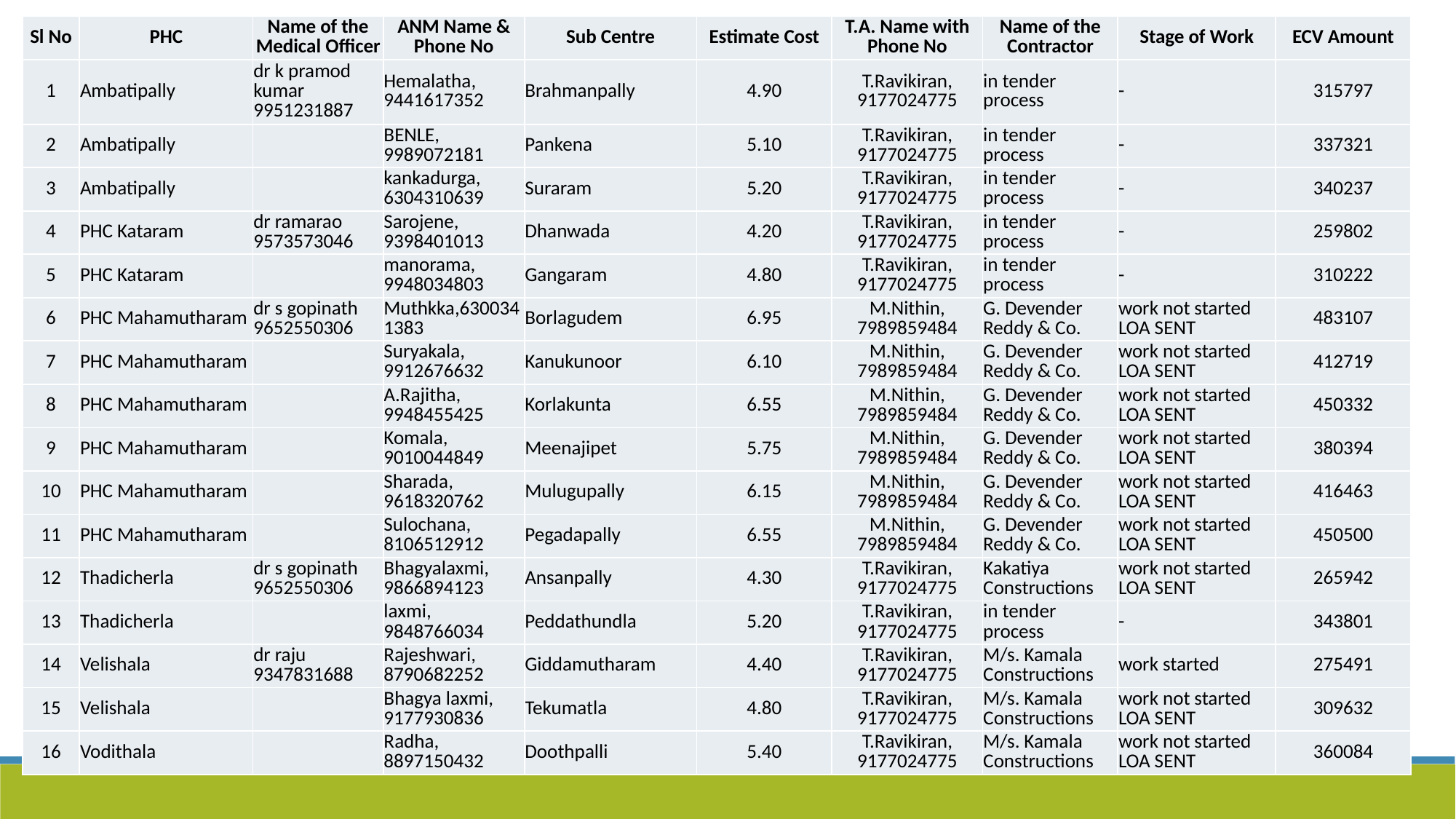

| Sl No | PHC | Name of the Medical Officer | ANM Name & Phone No | Sub Centre | Estimate Cost | T.A. Name with Phone No | Name of the Contractor | Stage of Work | ECV Amount |
| --- | --- | --- | --- | --- | --- | --- | --- | --- | --- |
| 1 | Ambatipally | dr k pramod kumar 9951231887 | Hemalatha, 9441617352 | Brahmanpally | 4.90 | T.Ravikiran, 9177024775 | in tender process | - | 315797 |
| 2 | Ambatipally |  | BENLE, 9989072181 | Pankena | 5.10 | T.Ravikiran, 9177024775 | in tender process | - | 337321 |
| 3 | Ambatipally |  | kankadurga, 6304310639 | Suraram | 5.20 | T.Ravikiran, 9177024775 | in tender process | - | 340237 |
| 4 | PHC Kataram | dr ramarao 9573573046 | Sarojene, 9398401013 | Dhanwada | 4.20 | T.Ravikiran, 9177024775 | in tender process | - | 259802 |
| 5 | PHC Kataram |  | manorama, 9948034803 | Gangaram | 4.80 | T.Ravikiran, 9177024775 | in tender process | - | 310222 |
| 6 | PHC Mahamutharam | dr s gopinath 9652550306 | Muthkka,6300341383 | Borlagudem | 6.95 | M.Nithin, 7989859484 | G. Devender Reddy & Co. | work not started LOA SENT | 483107 |
| 7 | PHC Mahamutharam |  | Suryakala, 9912676632 | Kanukunoor | 6.10 | M.Nithin, 7989859484 | G. Devender Reddy & Co. | work not started LOA SENT | 412719 |
| 8 | PHC Mahamutharam |  | A.Rajitha, 9948455425 | Korlakunta | 6.55 | M.Nithin, 7989859484 | G. Devender Reddy & Co. | work not started LOA SENT | 450332 |
| 9 | PHC Mahamutharam |  | Komala, 9010044849 | Meenajipet | 5.75 | M.Nithin, 7989859484 | G. Devender Reddy & Co. | work not started LOA SENT | 380394 |
| 10 | PHC Mahamutharam |  | Sharada, 9618320762 | Mulugupally | 6.15 | M.Nithin, 7989859484 | G. Devender Reddy & Co. | work not started LOA SENT | 416463 |
| 11 | PHC Mahamutharam |  | Sulochana, 8106512912 | Pegadapally | 6.55 | M.Nithin, 7989859484 | G. Devender Reddy & Co. | work not started LOA SENT | 450500 |
| 12 | Thadicherla | dr s gopinath 9652550306 | Bhagyalaxmi, 9866894123 | Ansanpally | 4.30 | T.Ravikiran, 9177024775 | Kakatiya Constructions | work not started LOA SENT | 265942 |
| 13 | Thadicherla |  | laxmi, 9848766034 | Peddathundla | 5.20 | T.Ravikiran, 9177024775 | in tender process | - | 343801 |
| 14 | Velishala | dr raju 9347831688 | Rajeshwari, 8790682252 | Giddamutharam | 4.40 | T.Ravikiran, 9177024775 | M/s. Kamala Constructions | work started | 275491 |
| 15 | Velishala |  | Bhagya laxmi, 9177930836 | Tekumatla | 4.80 | T.Ravikiran, 9177024775 | M/s. Kamala Constructions | work not started LOA SENT | 309632 |
| 16 | Vodithala |  | Radha, 8897150432 | Doothpalli | 5.40 | T.Ravikiran, 9177024775 | M/s. Kamala Constructions | work not started LOA SENT | 360084 |